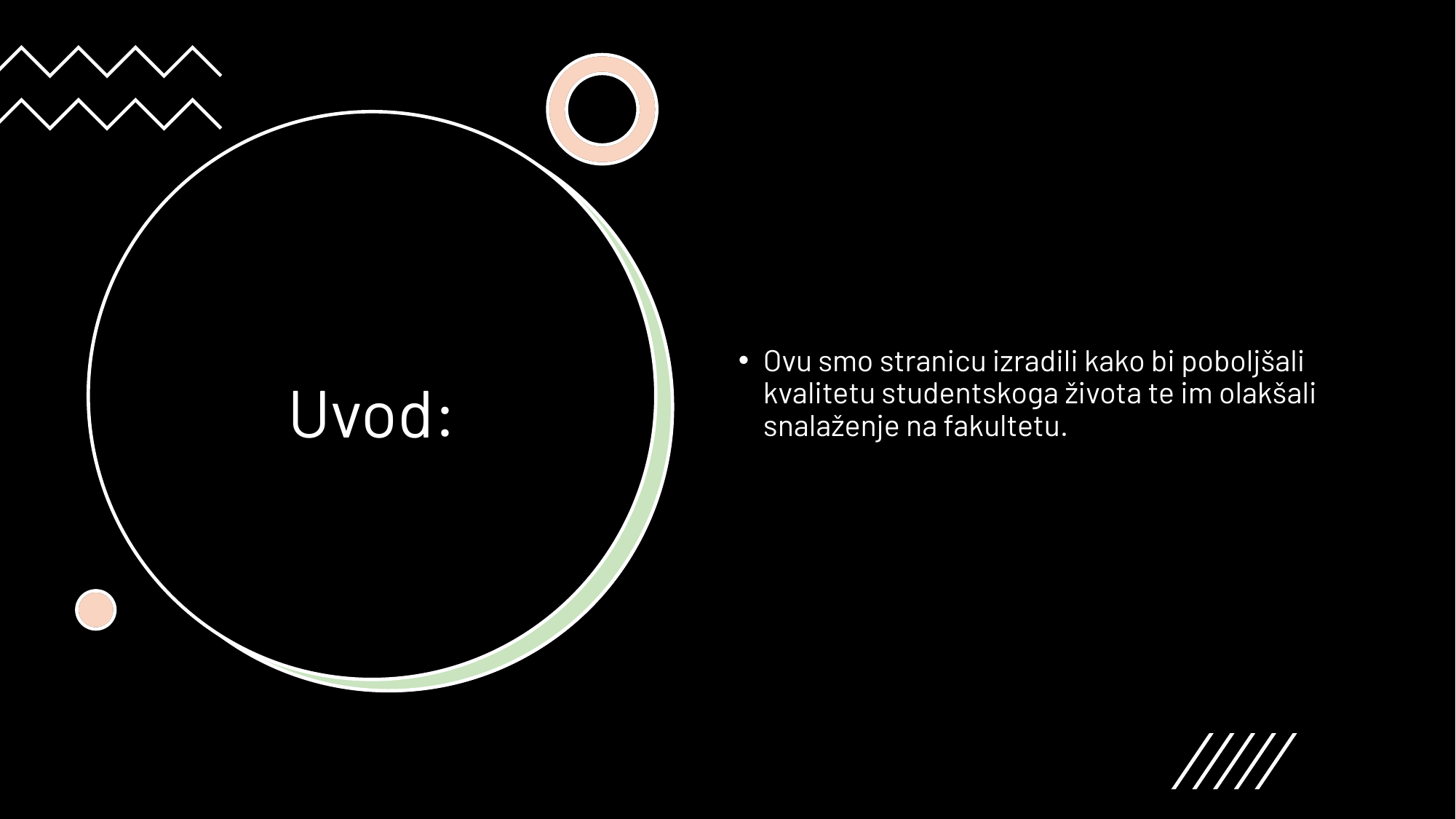

# Uvod:
Ovu smo stranicu izradili kako bi poboljšali kvalitetu studentskoga života te im olakšali snalaženje na fakultetu.